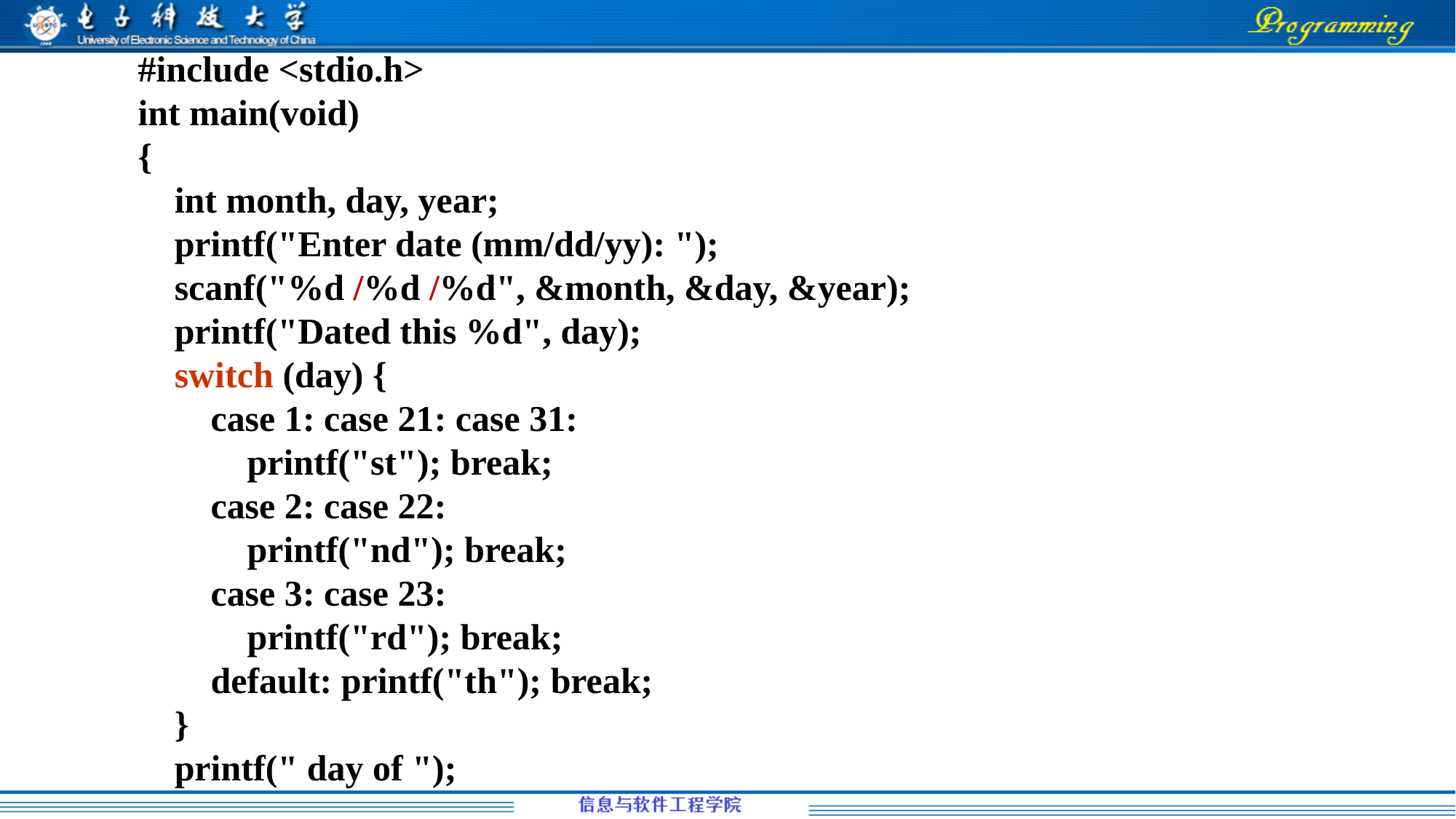

#include <stdio.h>
int main(void)
{
    int month, day, year;
    printf("Enter date (mm/dd/yy): ");
    scanf("%d /%d /%d", &month, &day, &year);
    printf("Dated this %d", day);
    switch (day) {
        case 1: case 21: case 31:
            printf("st"); break;
        case 2: case 22:
            printf("nd"); break;
        case 3: case 23:
            printf("rd"); break;
        default: printf("th"); break;
    }
    printf(" day of ");